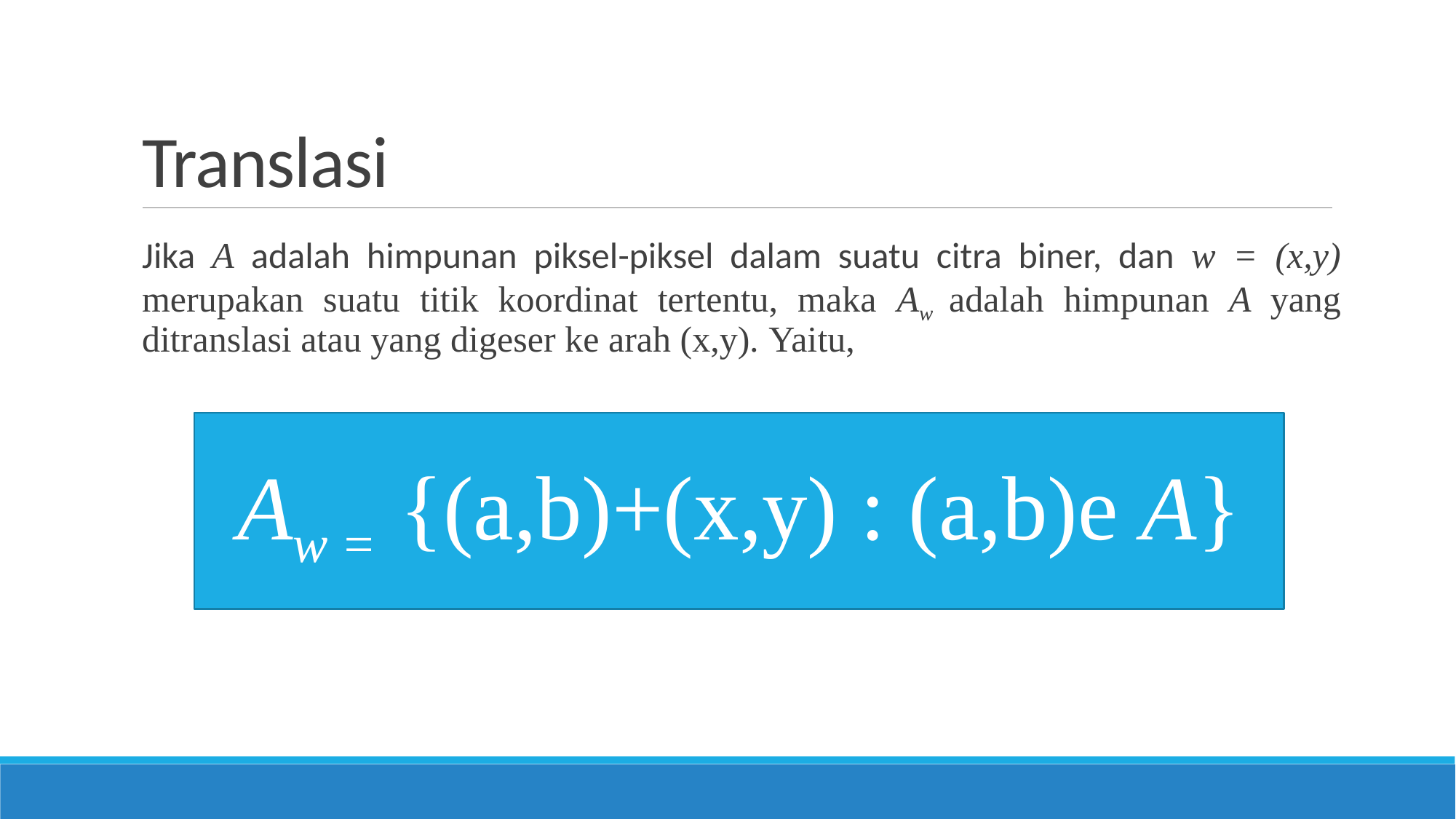

# Translasi
Jika A adalah himpunan piksel-piksel dalam suatu citra biner, dan w = (x,y) merupakan suatu titik koordinat tertentu, maka Aw adalah himpunan A yang ditranslasi atau yang digeser ke arah (x,y). Yaitu,

Aw = {(a,b)+(x,y) : (a,b)e A}